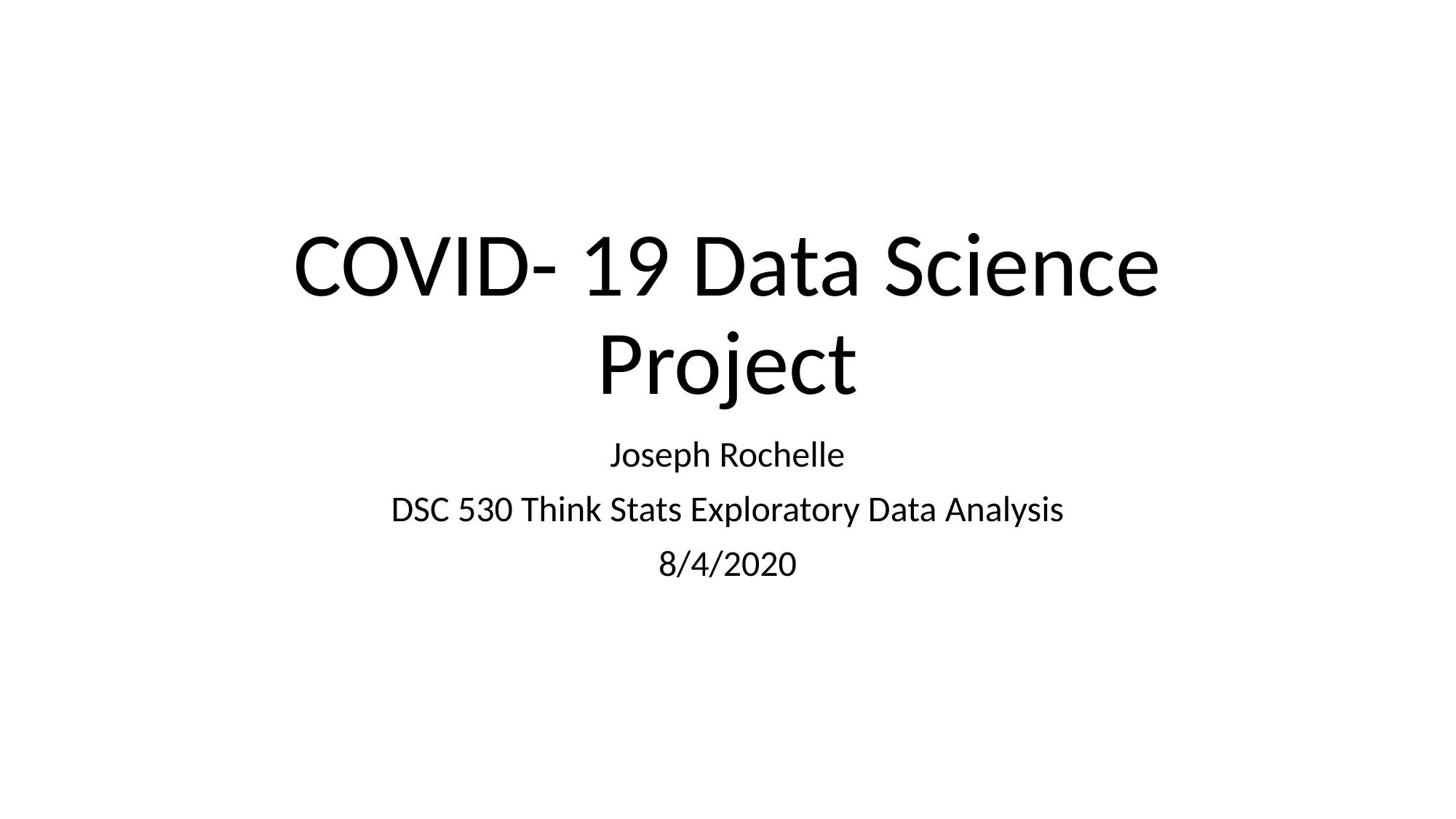

# COVID- 19 Data Science Project
Joseph Rochelle
DSC 530 Think Stats Exploratory Data Analysis
8/4/2020